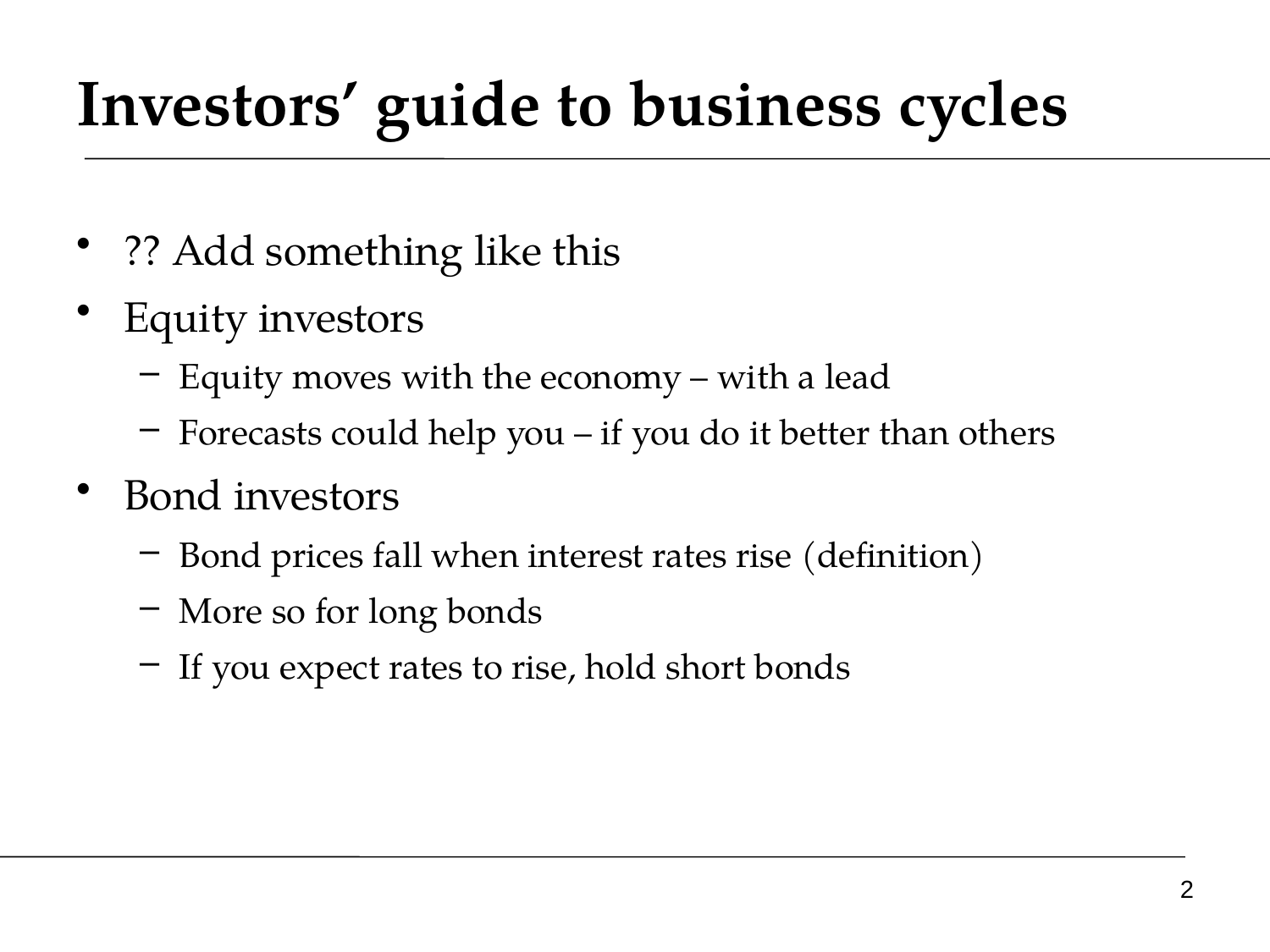

Investors’ guide to business cycles
?? Add something like this
Equity investors
Equity moves with the economy – with a lead
Forecasts could help you – if you do it better than others
Bond investors
Bond prices fall when interest rates rise (definition)
More so for long bonds
If you expect rates to rise, hold short bonds
2